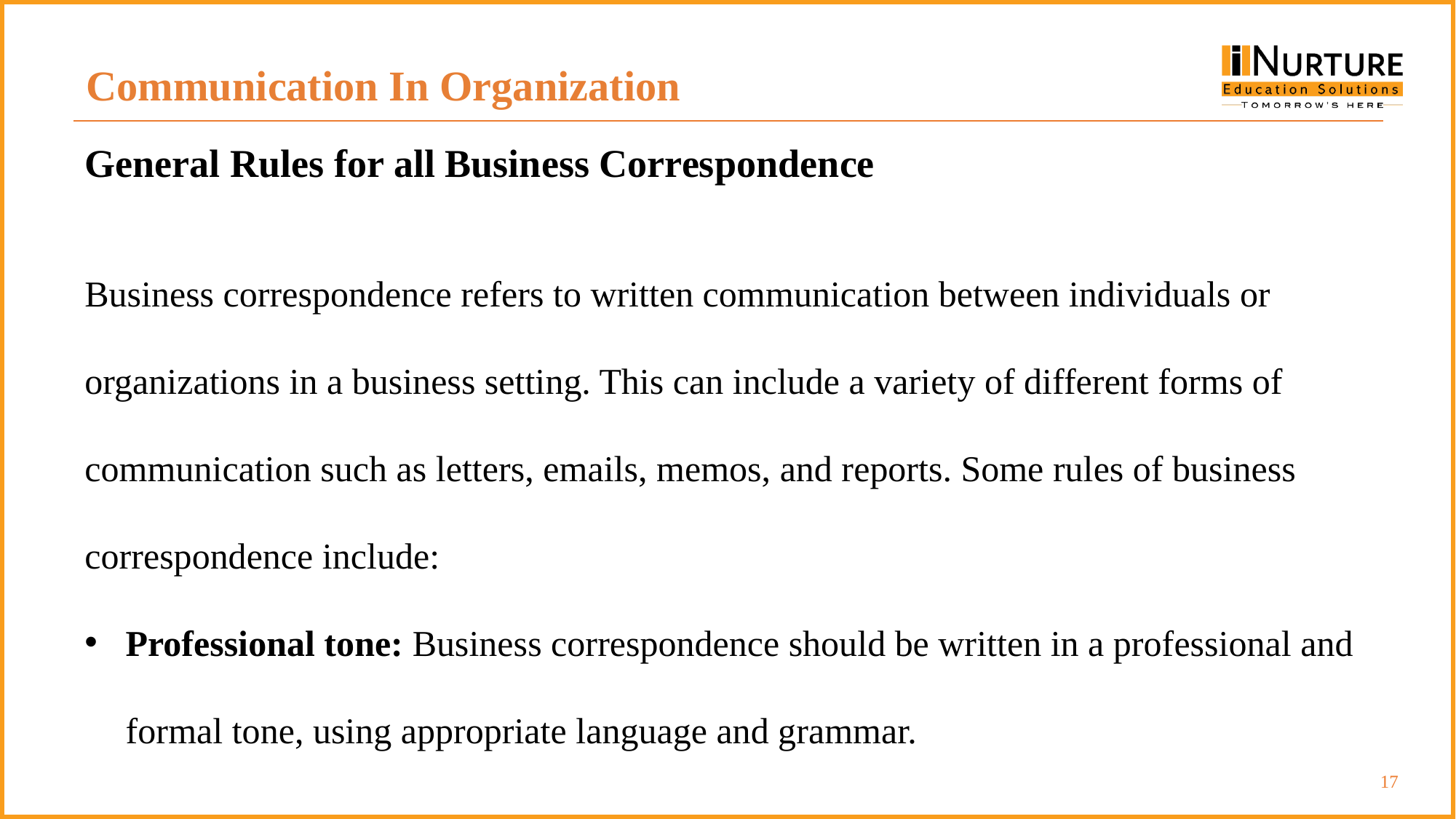

Communication In Organization
General Rules for all Business Correspondence
Business correspondence refers to written communication between individuals or organizations in a business setting. This can include a variety of different forms of communication such as letters, emails, memos, and reports. Some rules of business correspondence include:
Professional tone: Business correspondence should be written in a professional and formal tone, using appropriate language and grammar.
17